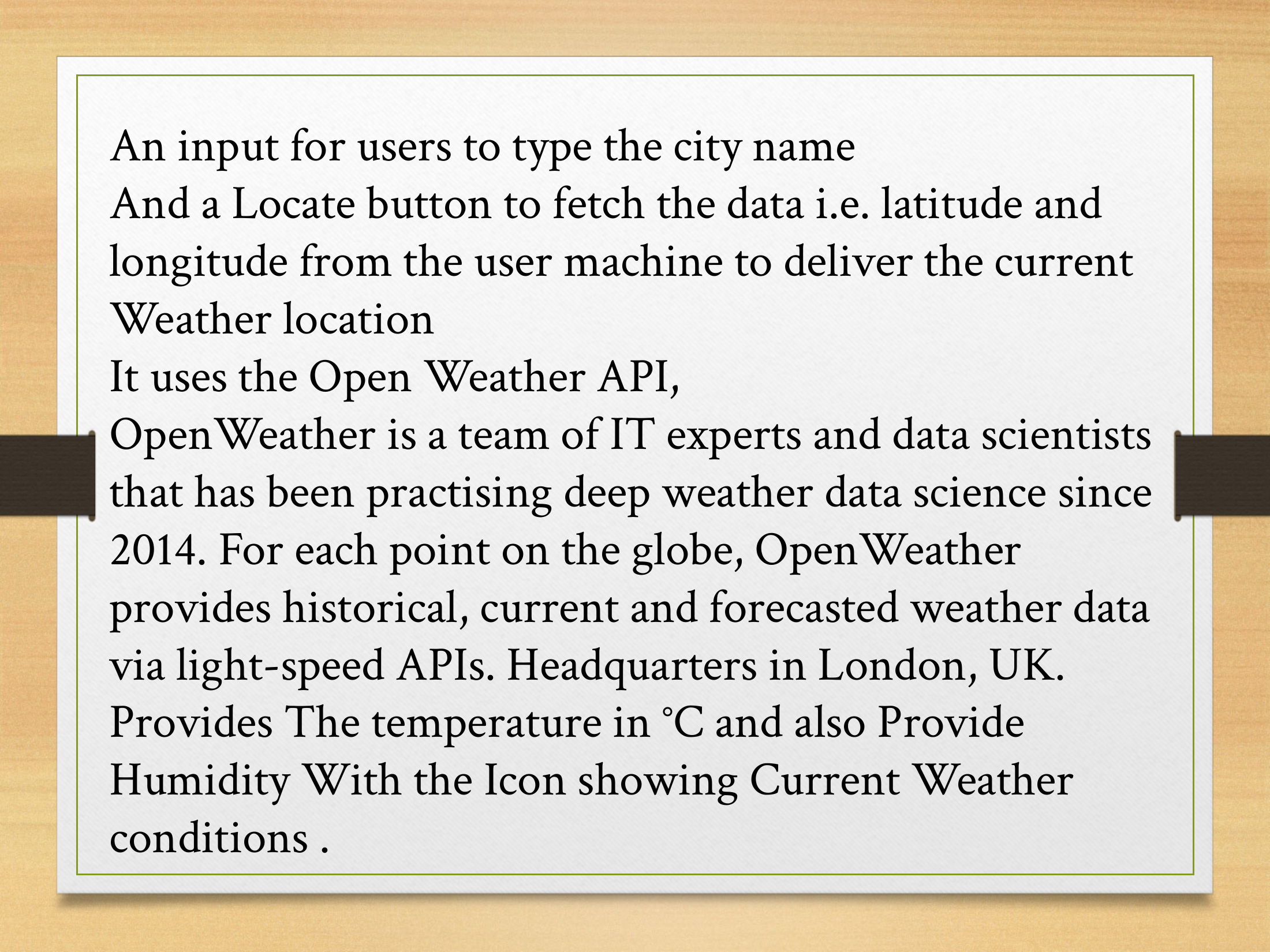

An input for users to type the city name
And a Locate button to fetch the data i.e. latitude and longitude from the user machine to deliver the current
Weather location
It uses the Open Weather API,
OpenWeather is a team of IT experts and data scientists that has been practising deep weather data science since 2014. For each point on the globe, OpenWeather provides historical, current and forecasted weather data via light-speed APIs. Headquarters in London, UK.  Provides The temperature in °C and also Provide Humidity With the Icon showing Current Weather conditions .